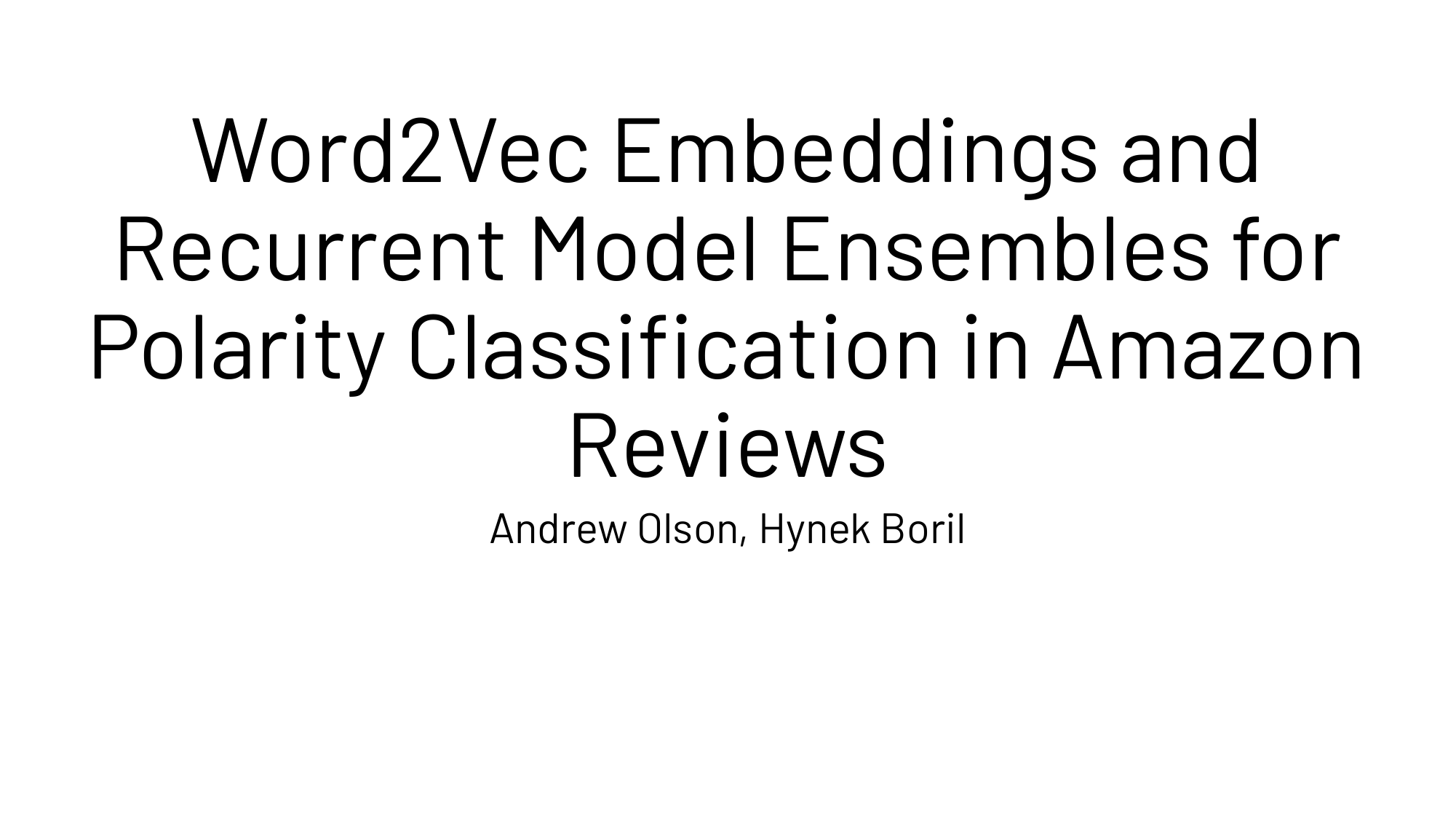

# Word2Vec Embeddings and Recurrent Model Ensembles for Polarity Classification in Amazon Reviews
Andrew Olson, Hynek Boril